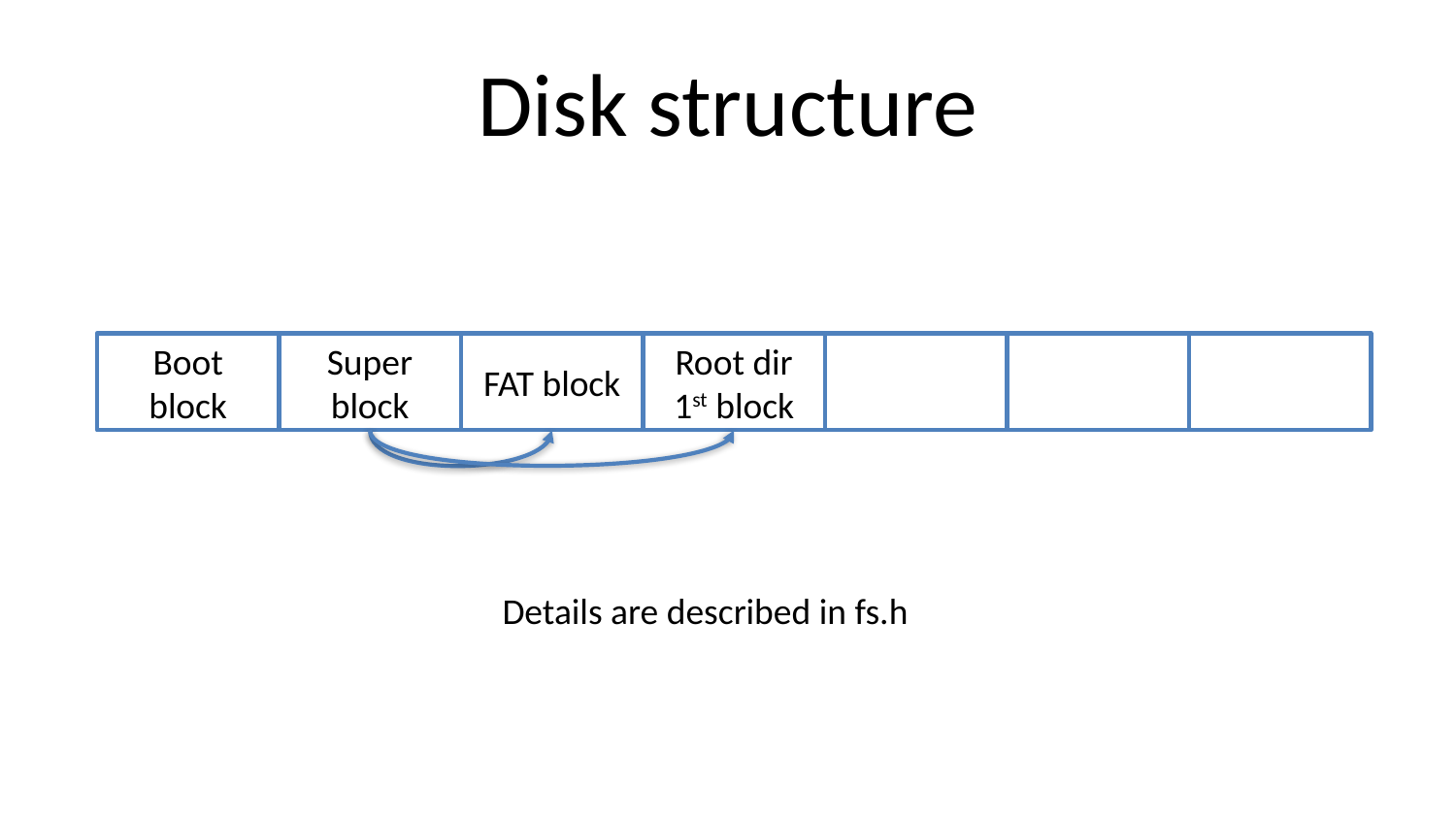

# Disk structure
Boot block
Super block
FAT block
Root dir 1st block

Details are described in fs.h